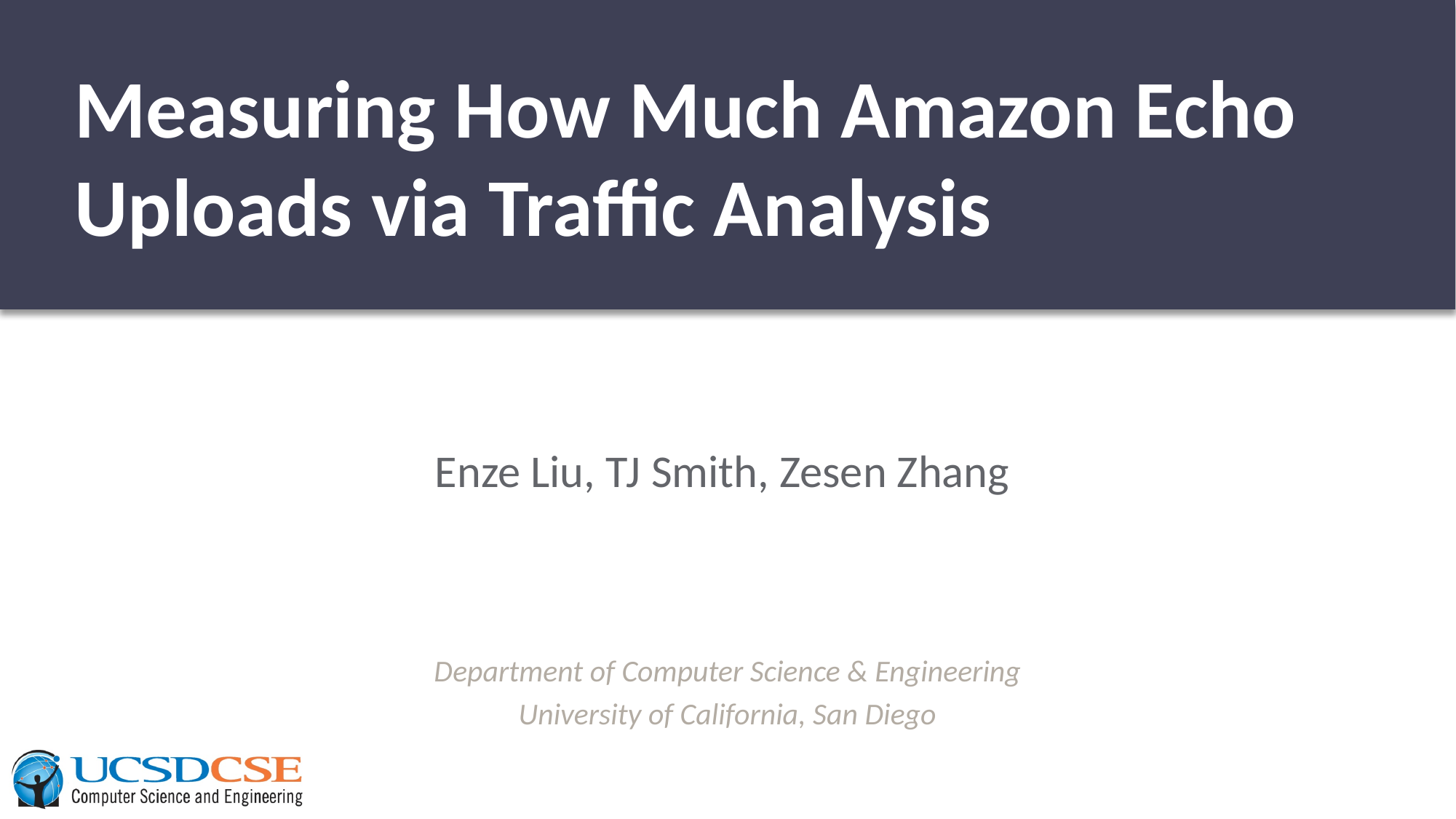

# Measuring How Much Amazon Echo Uploads via Traffic Analysis
Enze Liu, TJ Smith, Zesen Zhang
Department of Computer Science & Engineering
University of California, San Diego